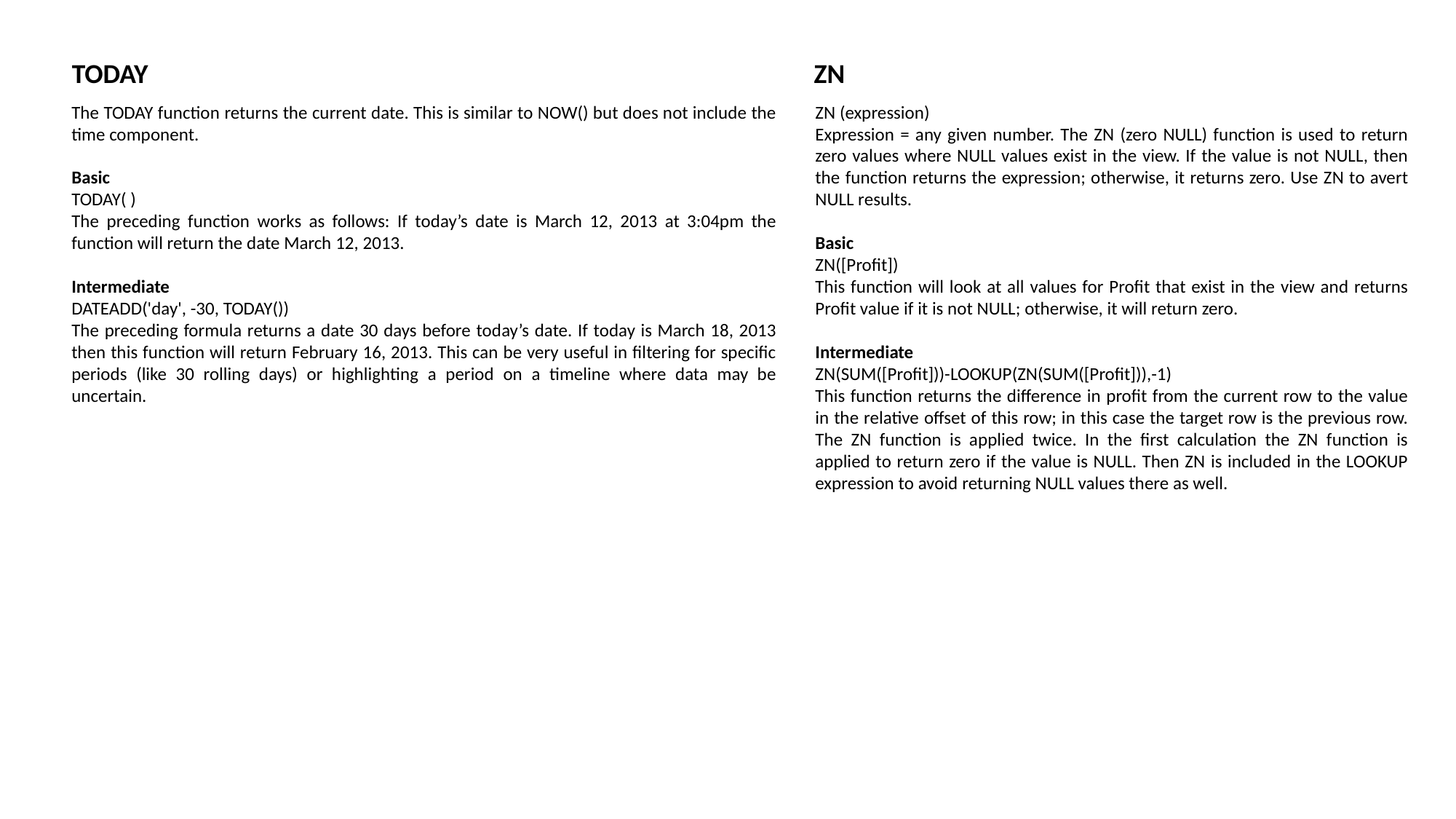

TODAY
ZN
The TODAY function returns the current date. This is similar to NOW() but does not include the time component.

Basic
TODAY( )
The preceding function works as follows: If today’s date is March 12, 2013 at 3:04pm the function will return the date March 12, 2013.

Intermediate
DATEADD('day', -30, TODAY())
The preceding formula returns a date 30 days before today’s date. If today is March 18, 2013 then this function will return February 16, 2013. This can be very useful in filtering for specific periods (like 30 rolling days) or highlighting a period on a timeline where data may be uncertain.
ZN (expression)
Expression = any given number. The ZN (zero NULL) function is used to return zero values where NULL values exist in the view. If the value is not NULL, then the function returns the expression; otherwise, it returns zero. Use ZN to avert NULL results.

Basic
ZN([Profit])
This function will look at all values for Profit that exist in the view and returns Profit value if it is not NULL; otherwise, it will return zero.

Intermediate
ZN(SUM([Profit]))-LOOKUP(ZN(SUM([Profit])),-1)
This function returns the difference in profit from the current row to the value in the relative offset of this row; in this case the target row is the previous row. The ZN function is applied twice. In the first calculation the ZN function is applied to return zero if the value is NULL. Then ZN is included in the LOOKUP expression to avoid returning NULL values there as well.